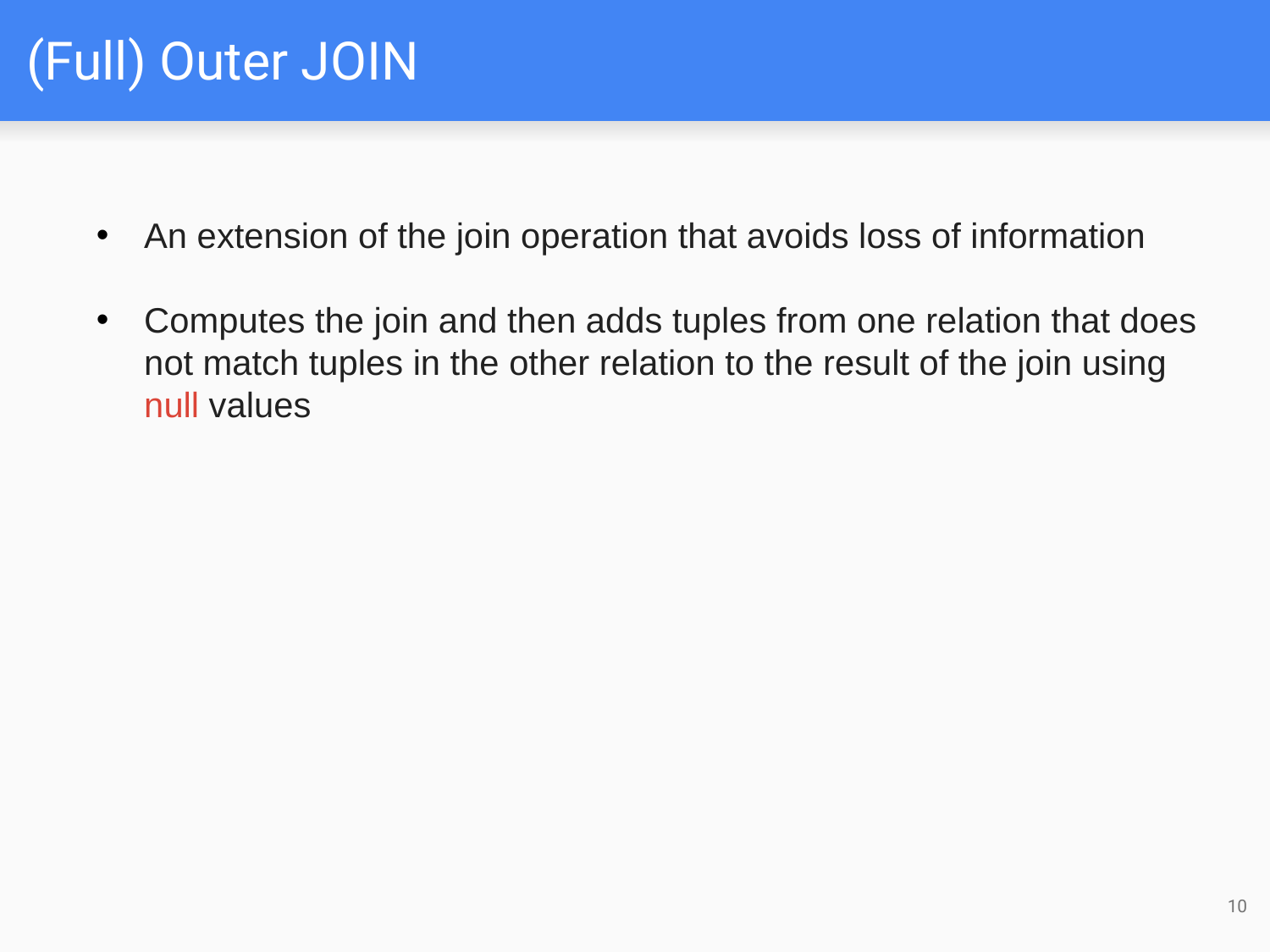

# (Full) Outer JOIN

An extension of the join operation that avoids loss of information

Computes the join and then adds tuples from one relation that does not match tuples in the other relation to the result of the join using null values
10